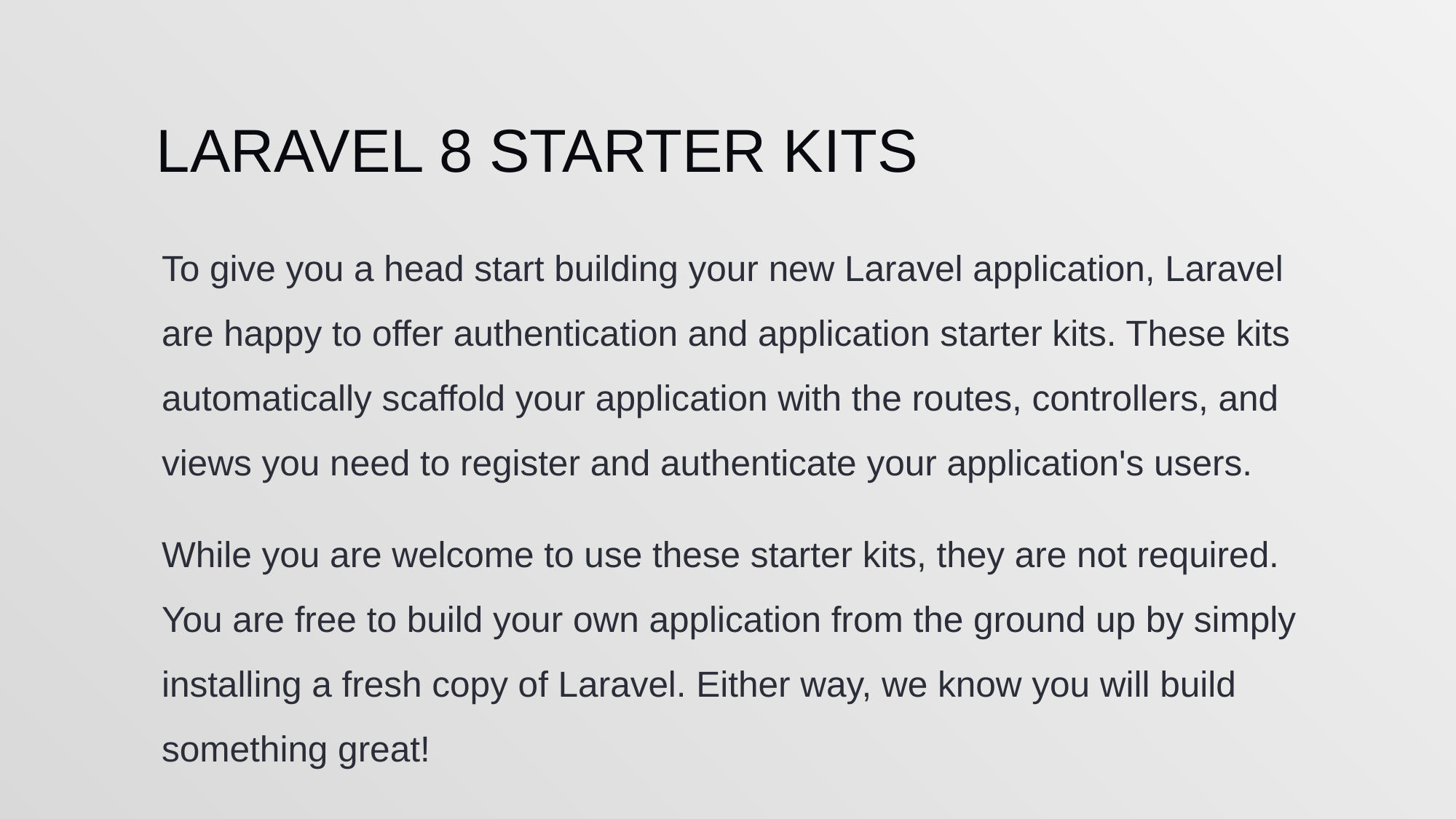

# Laravel 8 Starter Kits
To give you a head start building your new Laravel application, Laravel are happy to offer authentication and application starter kits. These kits automatically scaffold your application with the routes, controllers, and views you need to register and authenticate your application's users.
While you are welcome to use these starter kits, they are not required. You are free to build your own application from the ground up by simply installing a fresh copy of Laravel. Either way, we know you will build something great!